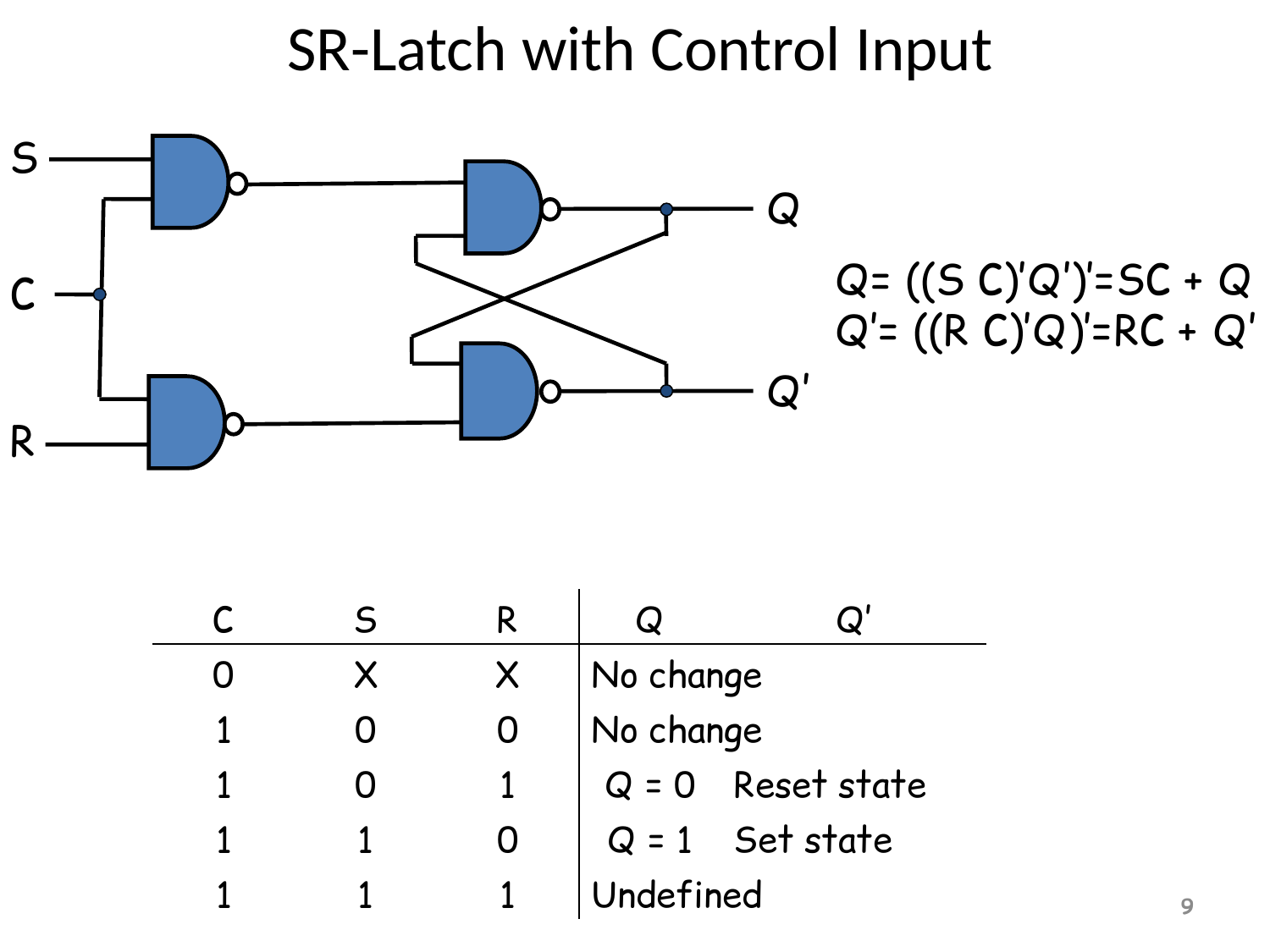

# SR-Latch with Control Input
S

C

R

Q

Q’

Q= ((S C)’Q’)’=SC + Q
Q’= ((R C)’Q)’=RC + Q’
| C | S | R | Q | Q’ |
| --- | --- | --- | --- | --- |
| 0 | X | X | No change |  |
| 1 | 0 | 0 | No change |  |
| 1 | 0 | 1 | Q = 0 | Reset state |
| 1 | 1 | 0 | Q = 1 | Set state |
| 1 | 1 | 1 | Undefined |  |
9